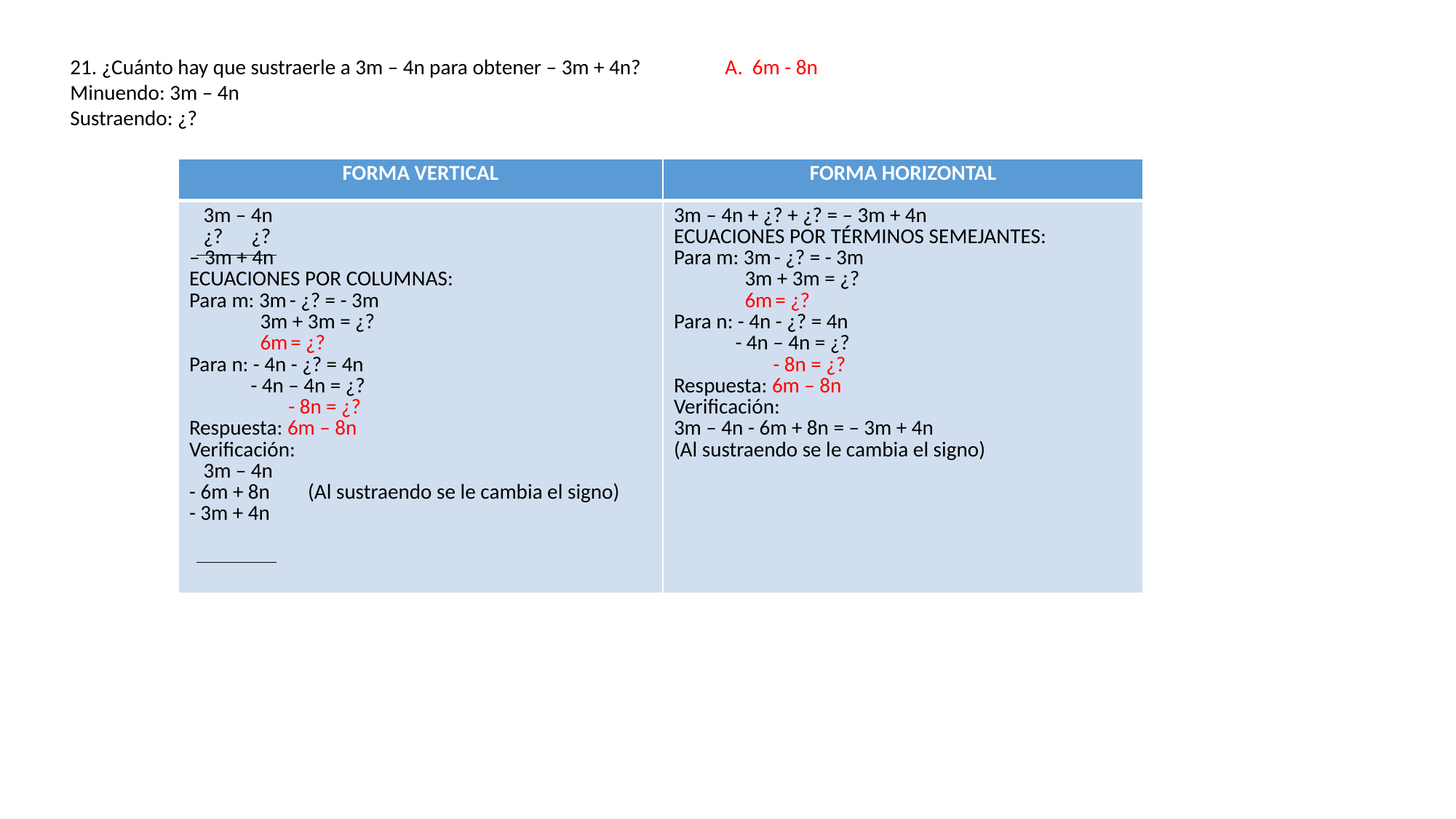

21. ¿Cuánto hay que sustraerle a 3m – 4n para obtener – 3m + 4n?   	A.  6m - 8n
Minuendo: 3m – 4n
Sustraendo: ¿?
| FORMA VERTICAL | FORMA HORIZONTAL |
| --- | --- |
| 3m – 4n ¿? ¿? – 3m + 4n ECUACIONES POR COLUMNAS: Para m: 3m - ¿? = - 3m 3m + 3m = ¿? 6m = ¿? Para n: - 4n - ¿? = 4n - 4n – 4n = ¿? - 8n = ¿? Respuesta: 6m – 8n Verificación: 3m – 4n - 6m + 8n (Al sustraendo se le cambia el signo) - 3m + 4n | 3m – 4n + ¿? + ¿? = – 3m + 4n ECUACIONES POR TÉRMINOS SEMEJANTES: Para m: 3m - ¿? = - 3m 3m + 3m = ¿? 6m = ¿? Para n: - 4n - ¿? = 4n - 4n – 4n = ¿? - 8n = ¿? Respuesta: 6m – 8n Verificación: 3m – 4n - 6m + 8n = – 3m + 4n (Al sustraendo se le cambia el signo) |